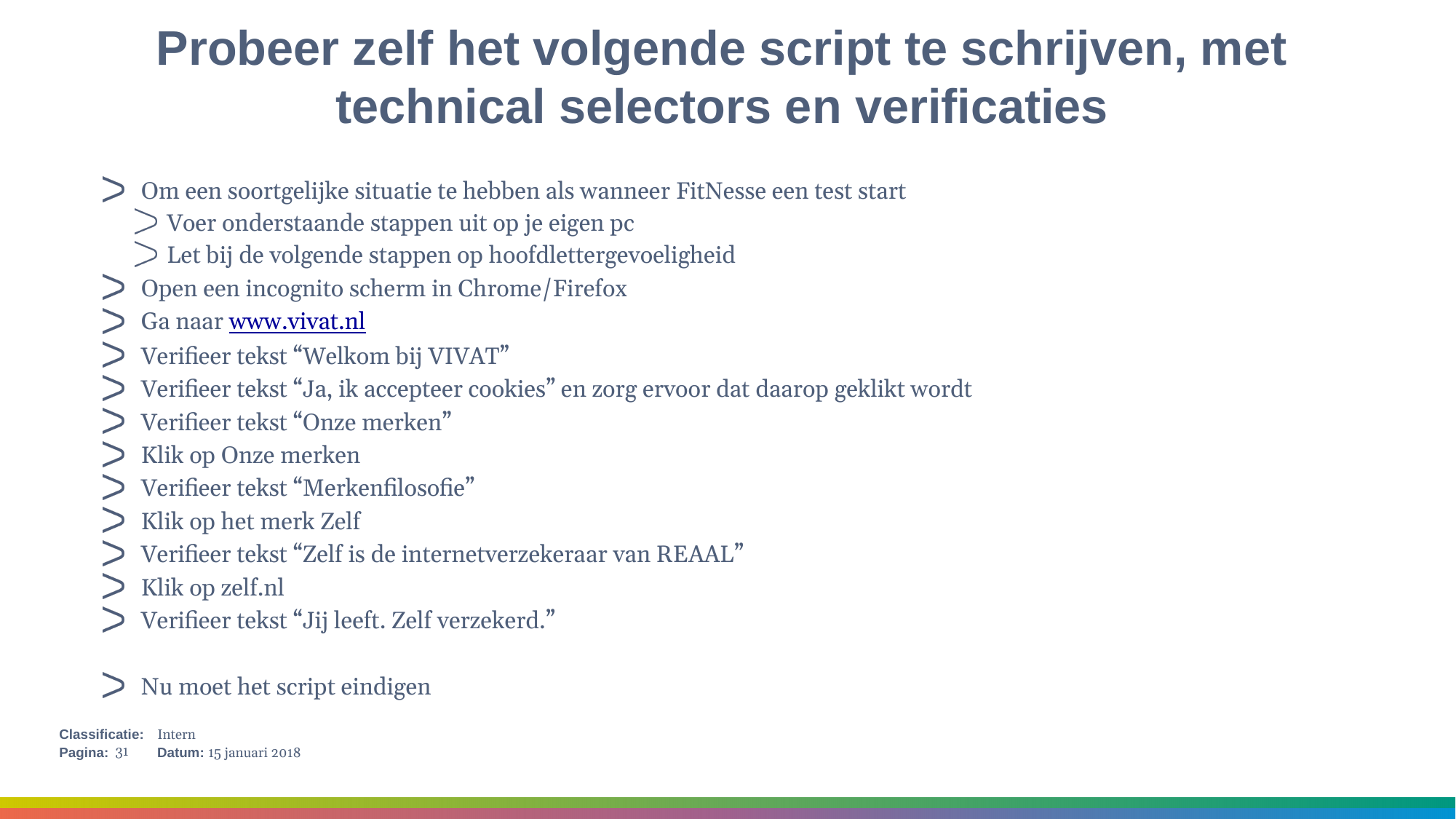

# Probeer zelf het volgende script te schrijven, met technical selectors en verificaties
Om een soortgelijke situatie te hebben als wanneer FitNesse een test start
Voer onderstaande stappen uit op je eigen pc
Let bij de volgende stappen op hoofdlettergevoeligheid
Open een incognito scherm in Chrome/Firefox
Ga naar www.vivat.nl
Verifieer tekst “Welkom bij VIVAT”
Verifieer tekst “Ja, ik accepteer cookies” en zorg ervoor dat daarop geklikt wordt
Verifieer tekst “Onze merken”
Klik op Onze merken
Verifieer tekst “Merkenfilosofie”
Klik op het merk Zelf
Verifieer tekst “Zelf is de internetverzekeraar van REAAL”
Klik op zelf.nl
Verifieer tekst “Jij leeft. Zelf verzekerd.”

Nu moet het script eindigen
31
15 januari 2018